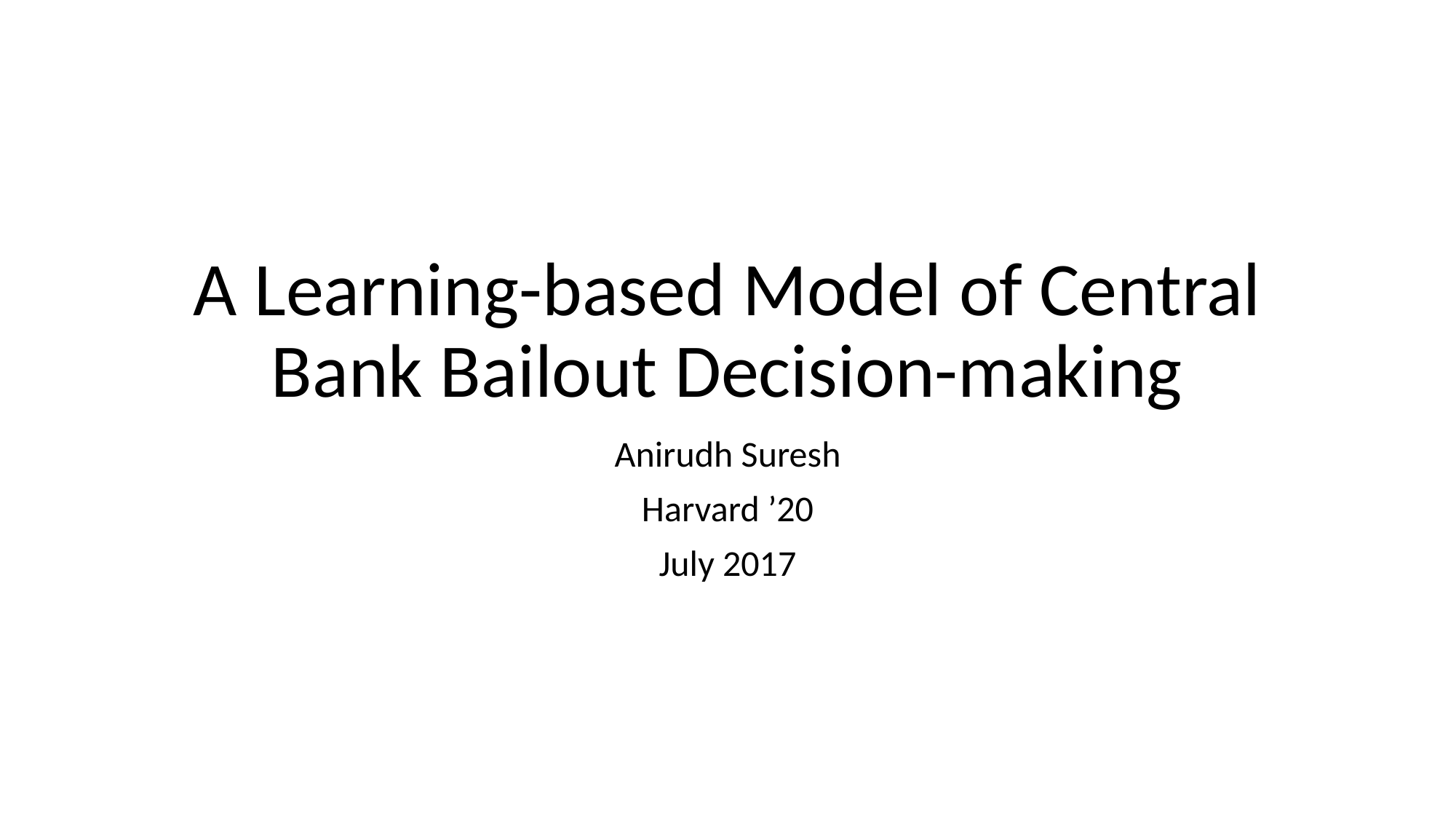

# A Learning-based Model of Central Bank Bailout Decision-making
Anirudh Suresh
Harvard ’20
July 2017